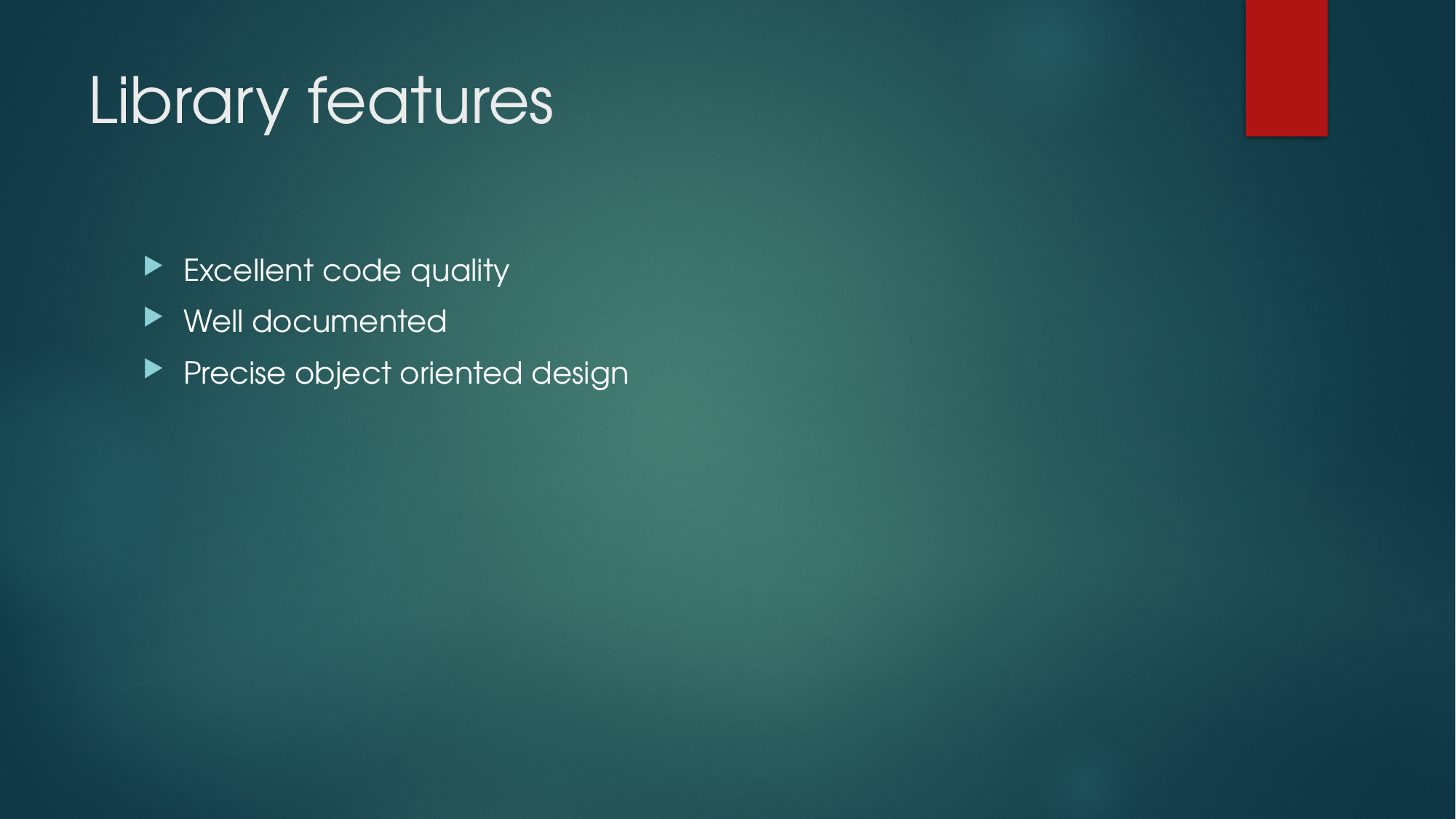

# Library features
Excellent code quality
Well documented
Precise object oriented design